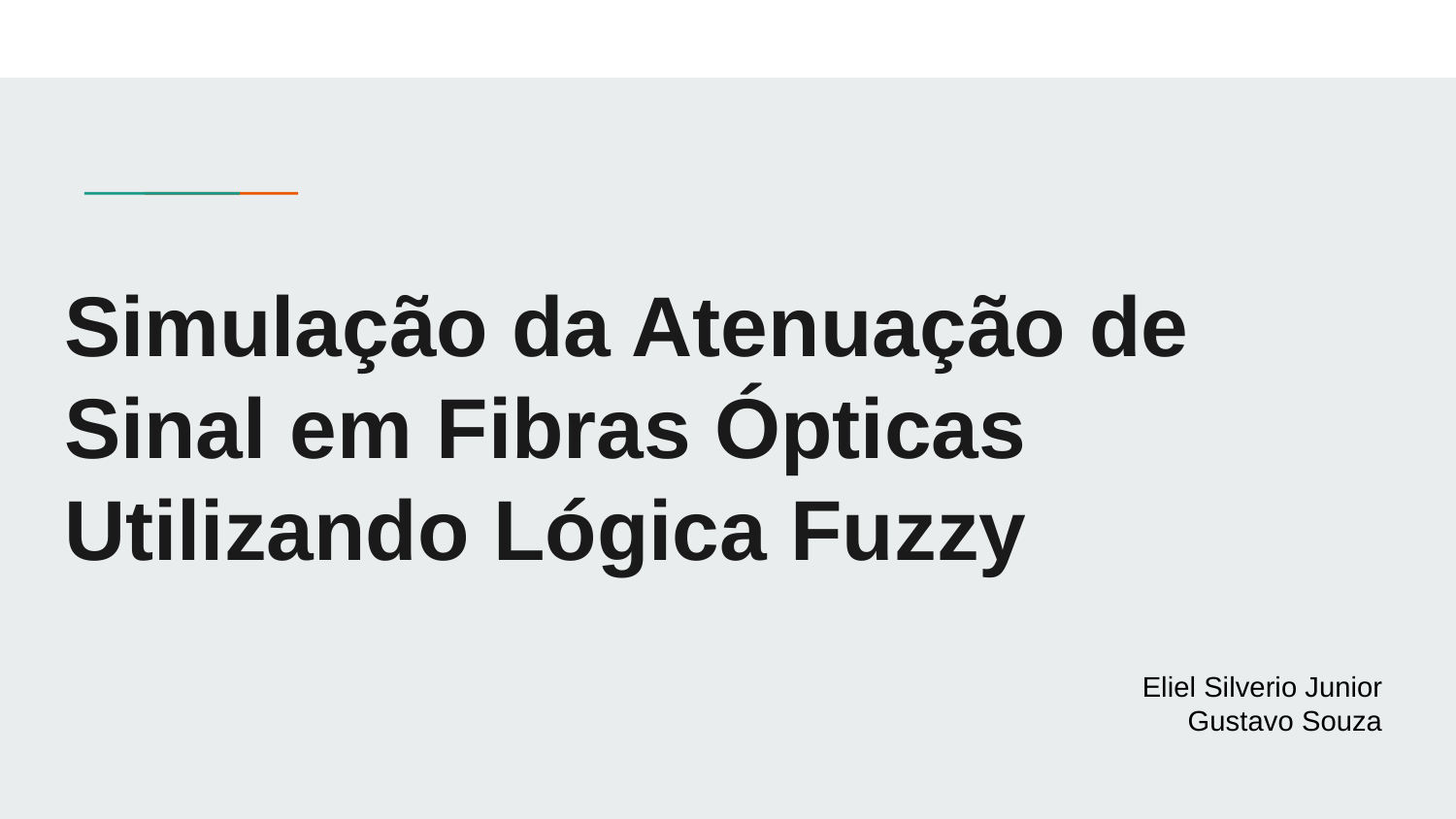

# Simulação da Atenuação de Sinal em Fibras Ópticas Utilizando Lógica Fuzzy
Eliel Silverio Junior
Gustavo Souza